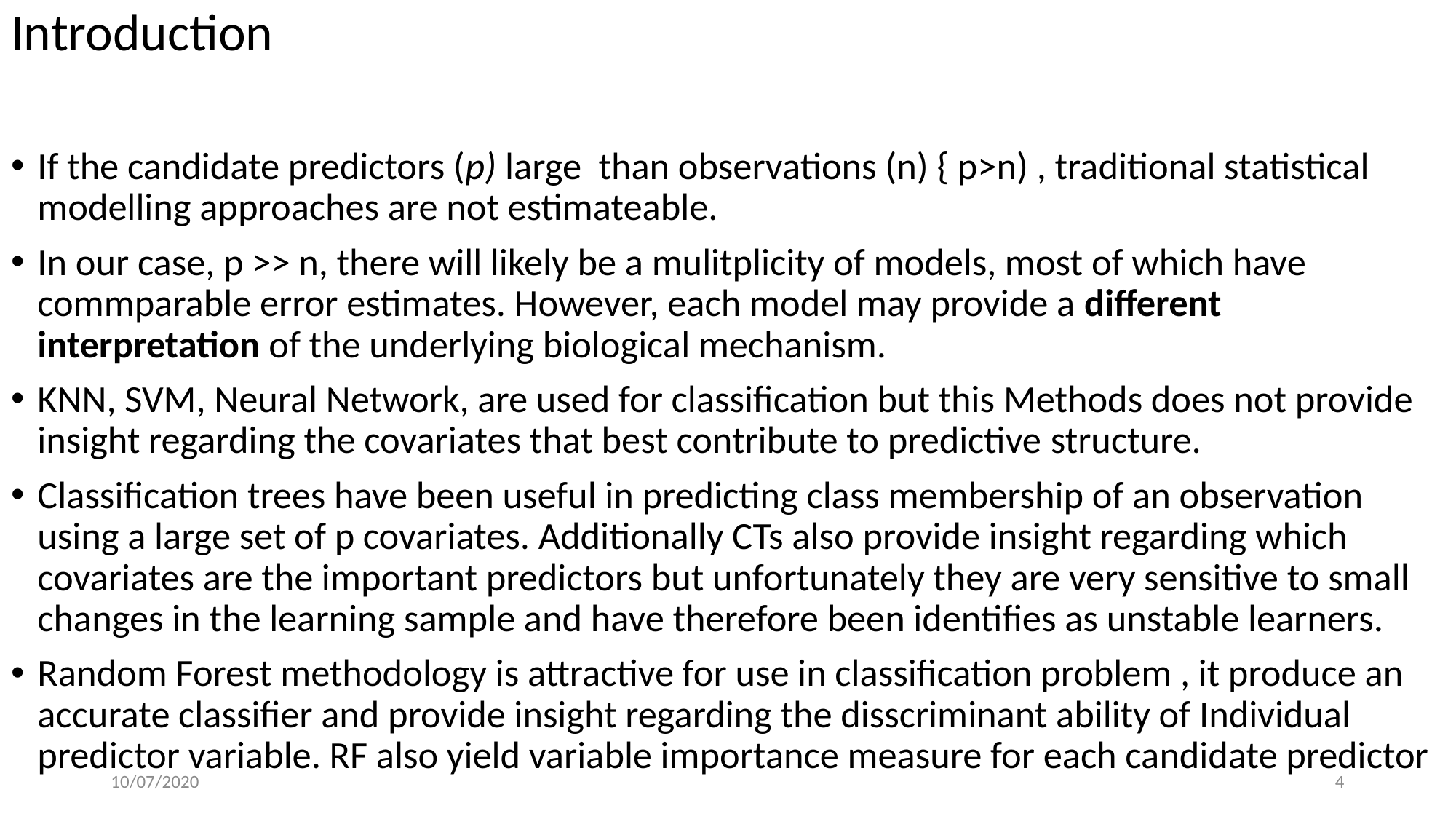

# Introduction

If the candidate predictors (p) large  than observations (n) { p>n) , traditional statistical modelling approaches are not estimateable.
In our case, p >> n, there will likely be a mulitplicity of models, most of which have commparable error estimates. However, each model may provide a different interpretation of the underlying biological mechanism.
KNN, SVM, Neural Network, are used for classification but this Methods does not provide insight regarding the covariates that best contribute to predictive structure.
Classification trees have been useful in predicting class membership of an observation using a large set of p covariates. Additionally CTs also provide insight regarding which covariates are the important predictors but unfortunately they are very sensitive to small changes in the learning sample and have therefore been identifies as unstable learners.
Random Forest methodology is attractive for use in classification problem , it produce an accurate classifier and provide insight regarding the disscriminant ability of Individual predictor variable. RF also yield variable importance measure for each candidate predictor

10/07/2020
4